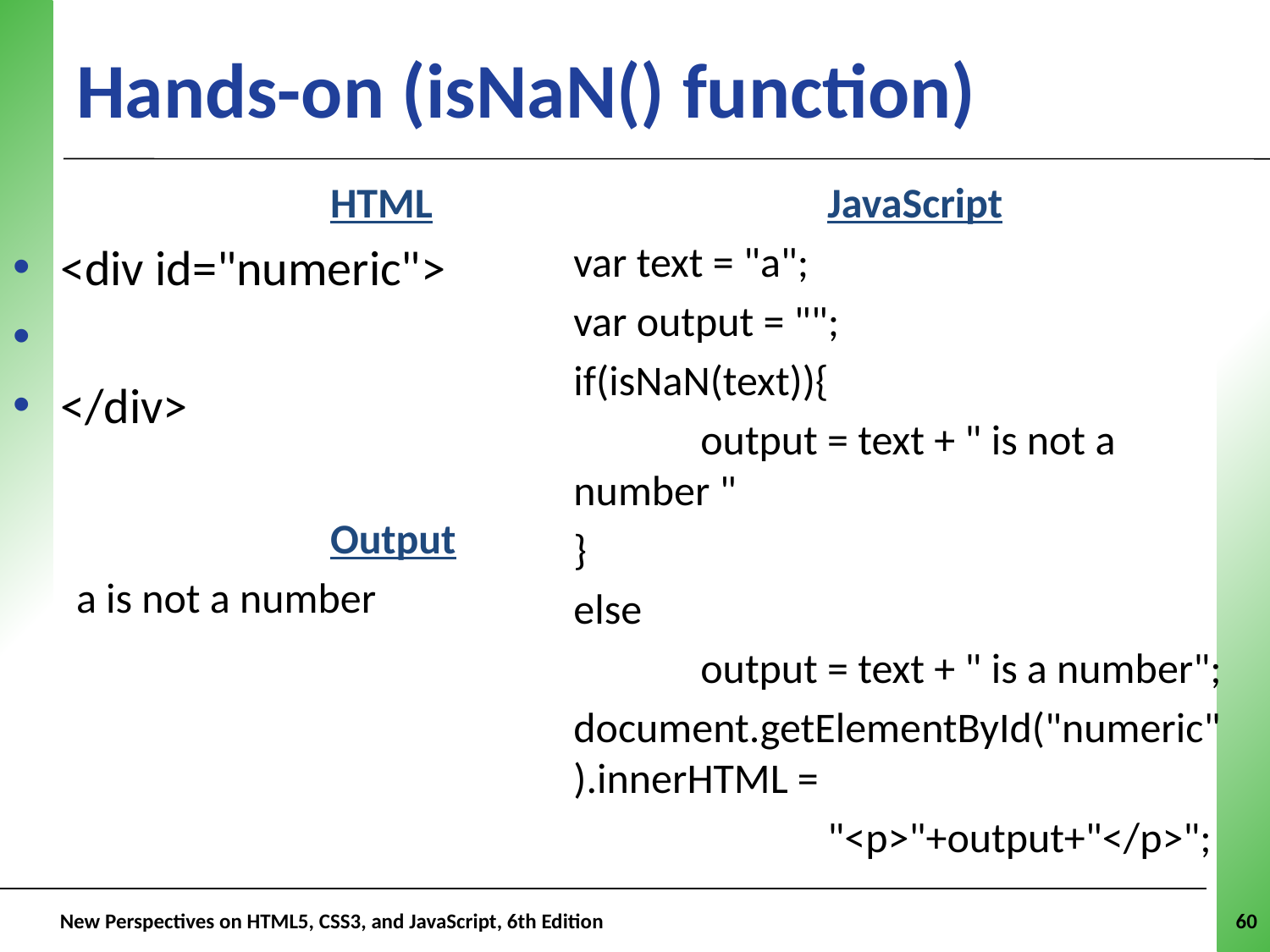

# Hands-on (isNaN() function)
		HTML
<div id="numeric">

</div>

		Output
a is not a number
		JavaScript
var text = "a";
var output = "";
if(isNaN(text)){
	output = text + " is not a number "
}
else
	output = text + " is a number";
document.getElementById("numeric").innerHTML =
		"<p>"+output+"</p>";
 New Perspectives on HTML5, CSS3, and JavaScript, 6th Edition
60